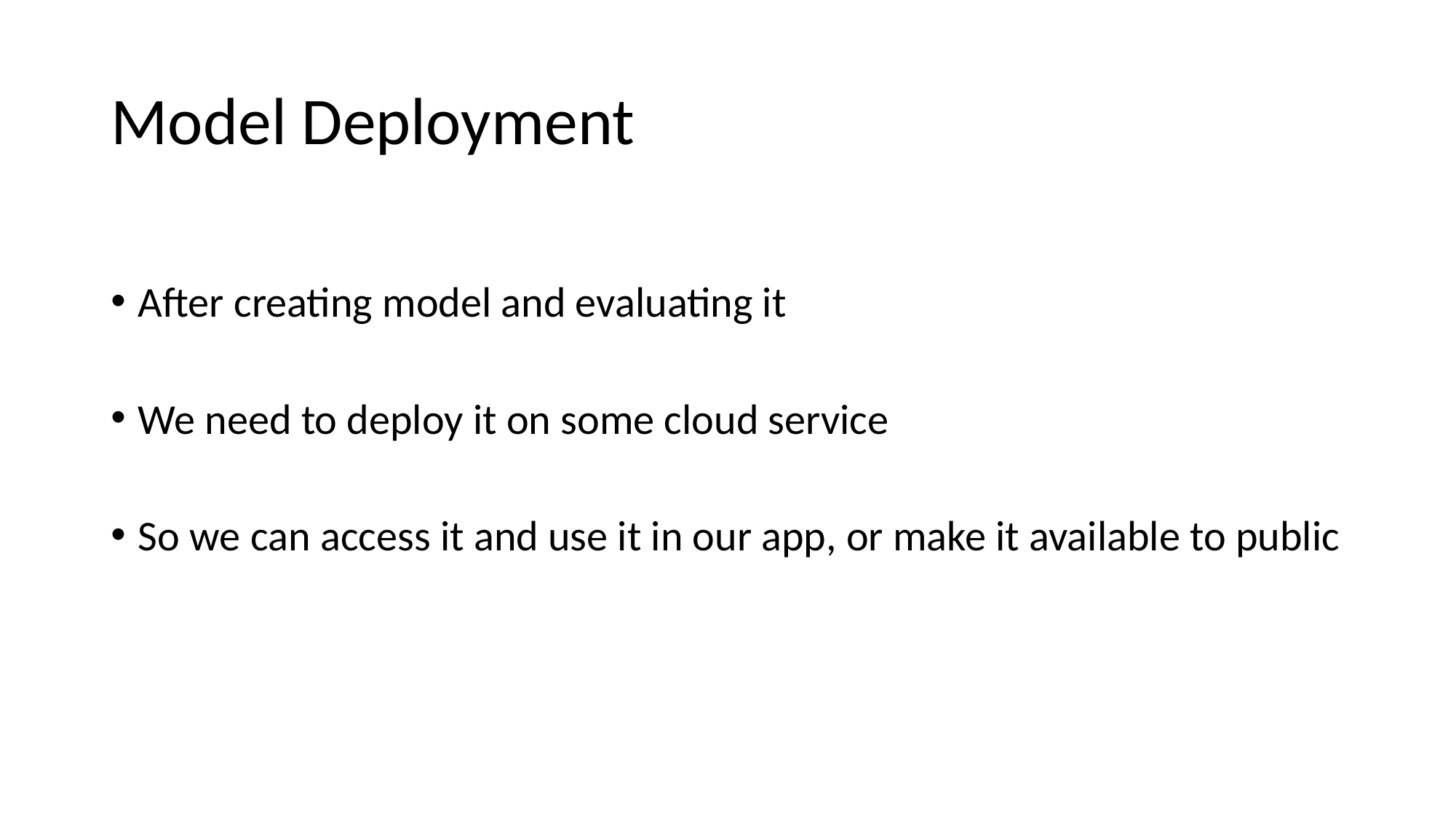

# Model Deployment
After creating model and evaluating it
We need to deploy it on some cloud service
So we can access it and use it in our app, or make it available to public